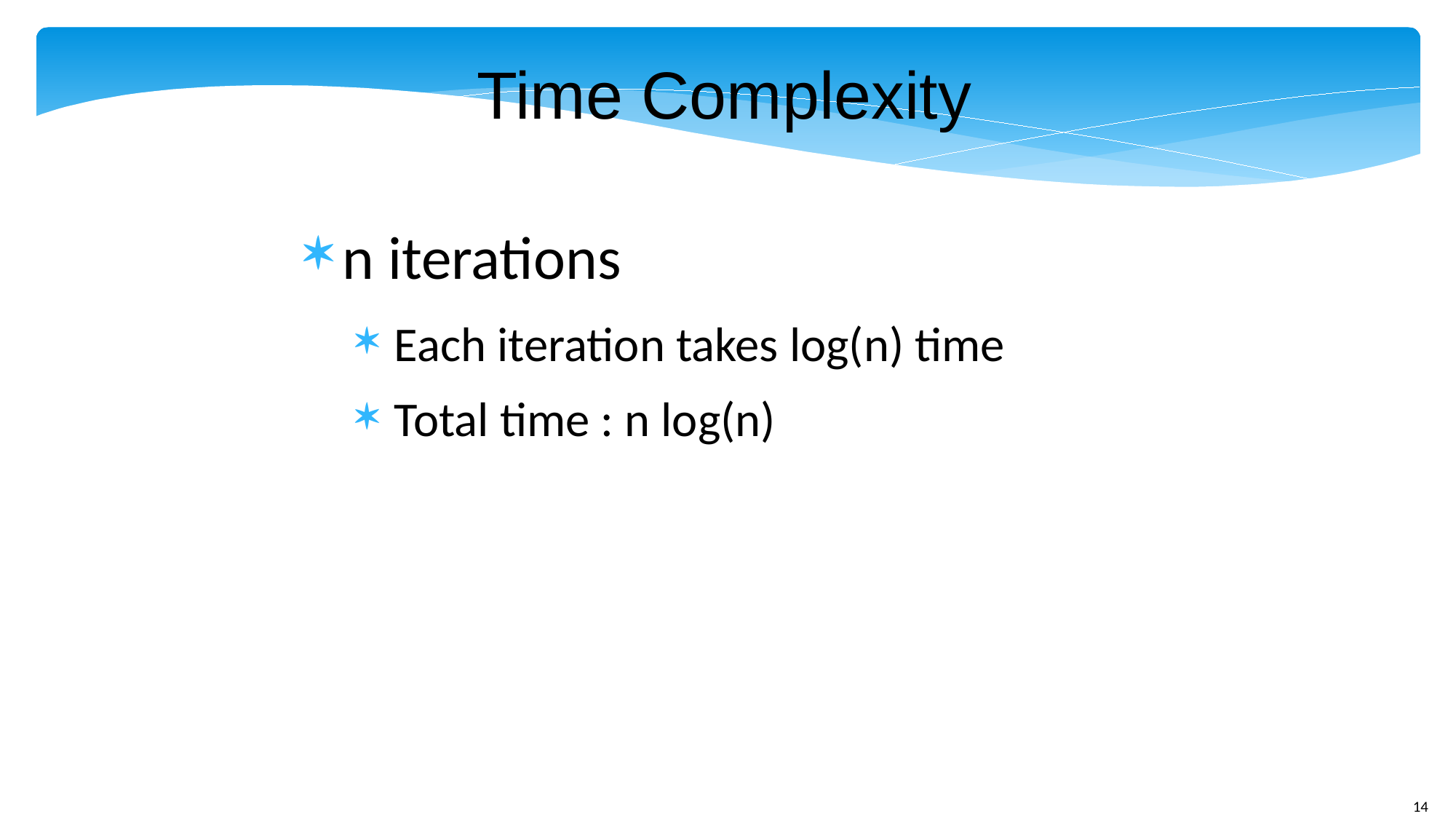

Time Complexity
n iterations
Each iteration takes log(n) time
Total time : n log(n)